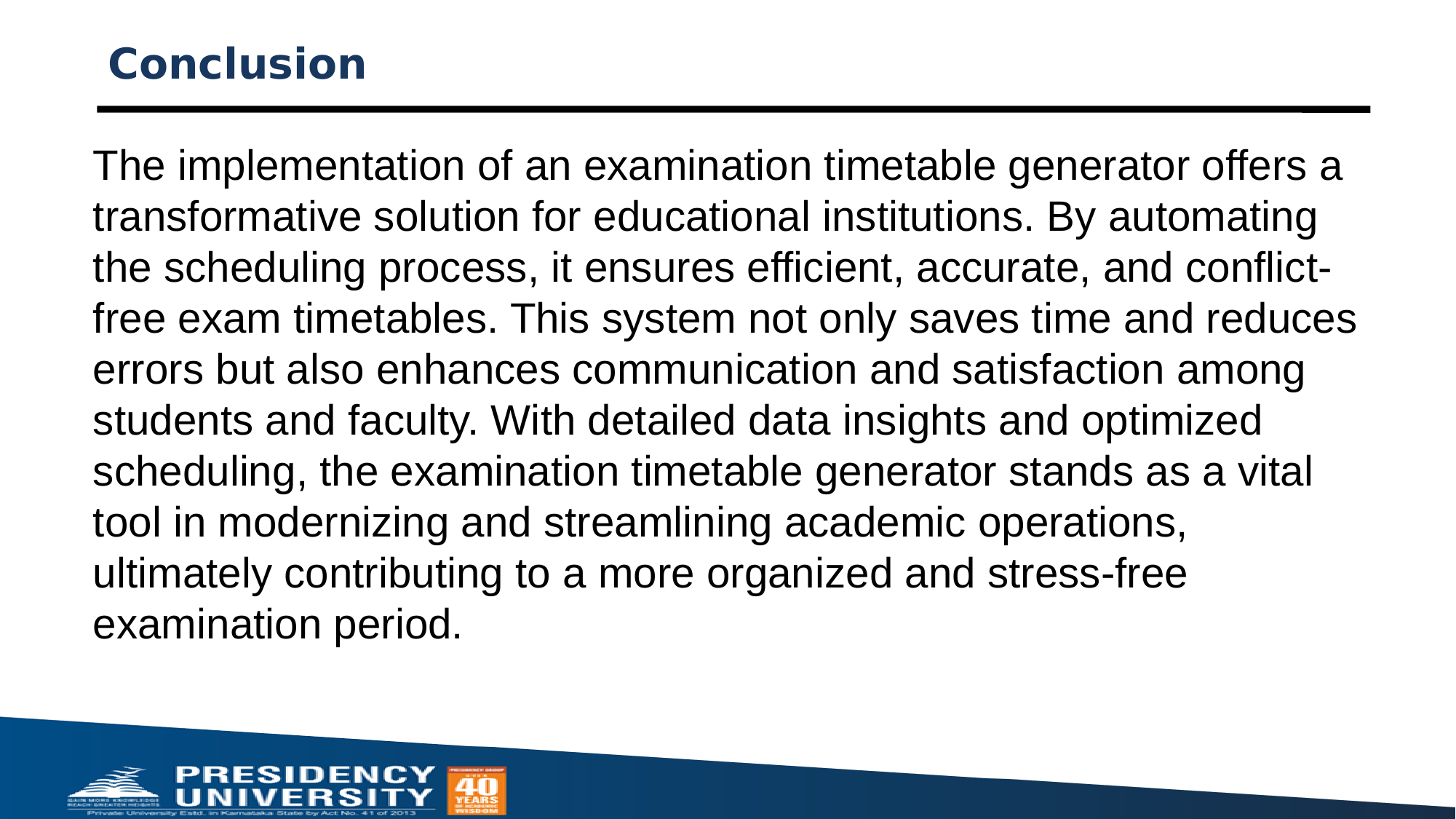

# Conclusion
The implementation of an examination timetable generator offers a transformative solution for educational institutions. By automating the scheduling process, it ensures efficient, accurate, and conflict-free exam timetables. This system not only saves time and reduces errors but also enhances communication and satisfaction among students and faculty. With detailed data insights and optimized scheduling, the examination timetable generator stands as a vital tool in modernizing and streamlining academic operations, ultimately contributing to a more organized and stress-free examination period.